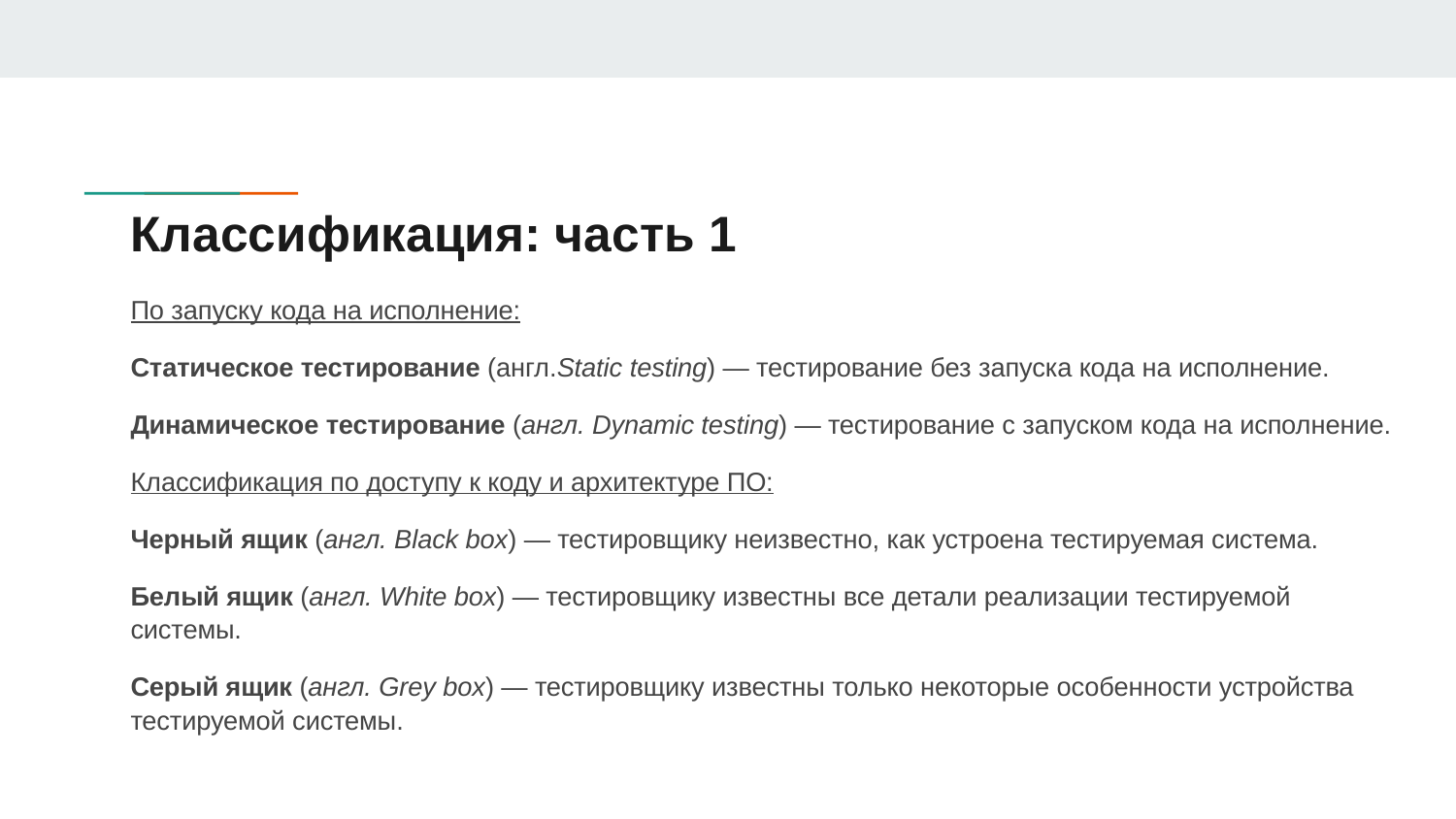

# Классификация: часть 1
По запуску кода на исполнение:
Статическое тестирование (англ.Static testing) — тестирование без запуска кода на исполнение.
Динамическое тестирование (англ. Dynamic testing) — тестирование с запуском кода на исполнение.
Классификация по доступу к коду и архитектуре ПО:
Черный ящик (англ. Black box) — тестировщику неизвестно, как устроена тестируемая система.
Белый ящик (англ. White box) — тестировщику известны все детали реализации тестируемой системы.
Серый ящик (англ. Grey box) — тестировщику известны только некоторые особенности устройства тестируемой системы.